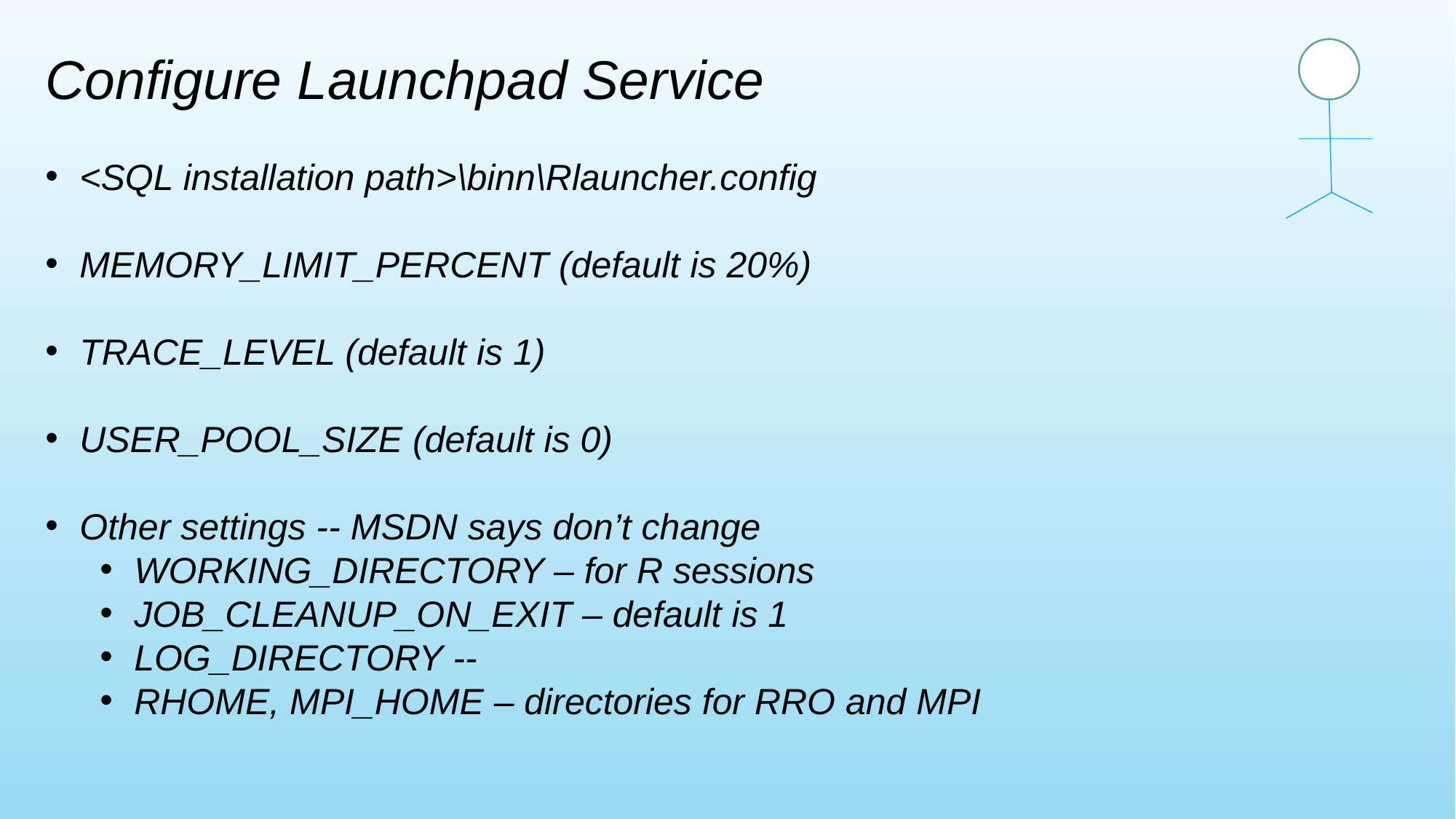

Configure Launchpad Service

<SQL installation path>\binn\Rlauncher.config

MEMORY_LIMIT_PERCENT (default is 20%)

TRACE_LEVEL (default is 1)

USER_POOL_SIZE (default is 0)

Other settings -- MSDN says don’t change
WORKING_DIRECTORY – for R sessions
JOB_CLEANUP_ON_EXIT – default is 1
LOG_DIRECTORY --
RHOME, MPI_HOME – directories for RRO and MPI